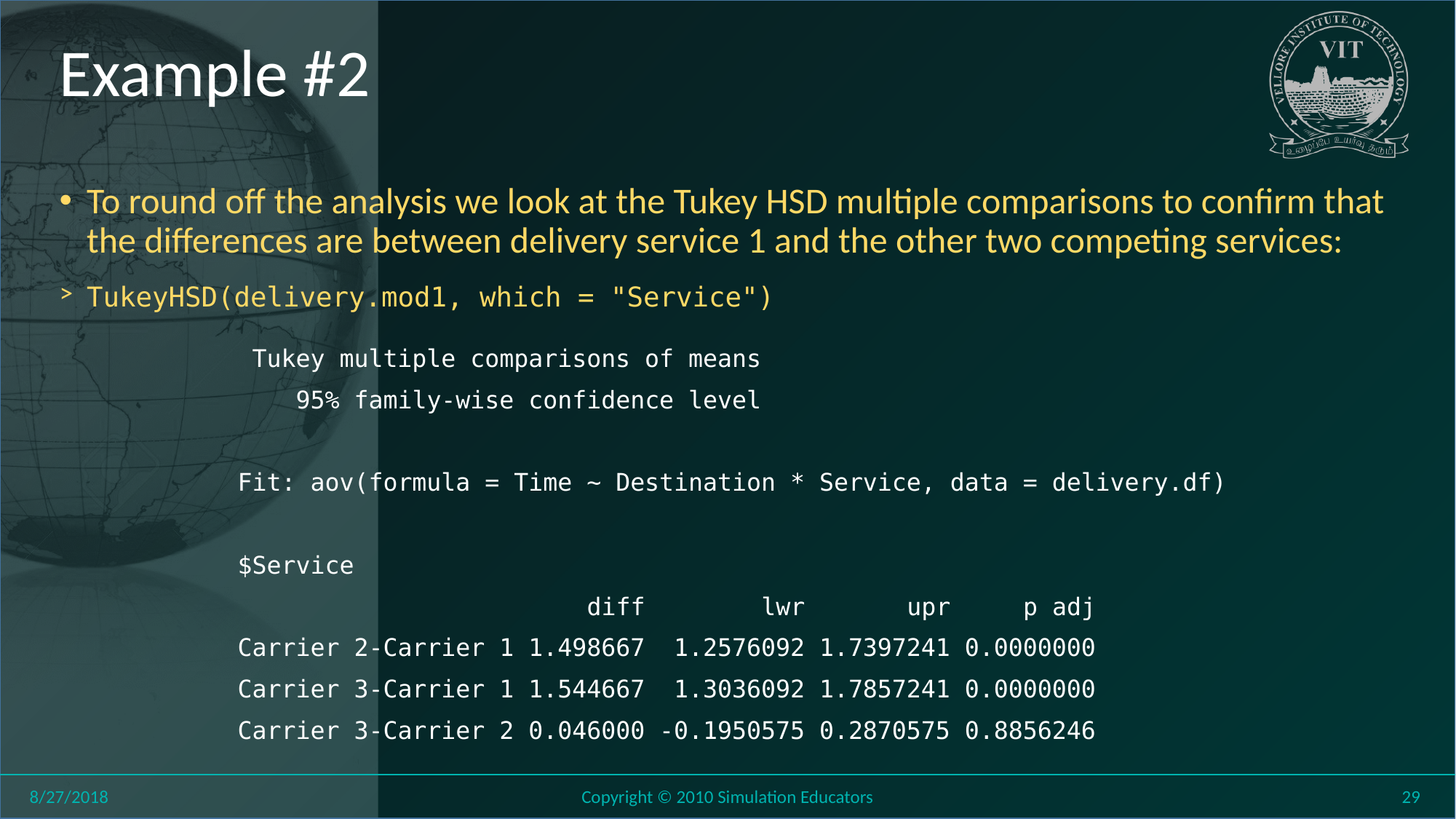

# Example #2
To round off the analysis we look at the Tukey HSD multiple comparisons to confirm that the differences are between delivery service 1 and the other two competing services:
TukeyHSD(delivery.mod1, which = "Service")
 Tukey multiple comparisons of means
    95% family-wise confidence level

Fit: aov(formula = Time ~ Destination * Service, data = delivery.df)

$Service
                        diff        lwr       upr     p adj
Carrier 2-Carrier 1 1.498667  1.2576092 1.7397241 0.0000000
Carrier 3-Carrier 1 1.544667  1.3036092 1.7857241 0.0000000
Carrier 3-Carrier 2 0.046000 -0.1950575 0.2870575 0.8856246
8/27/2018
Copyright © 2010 Simulation Educators
29